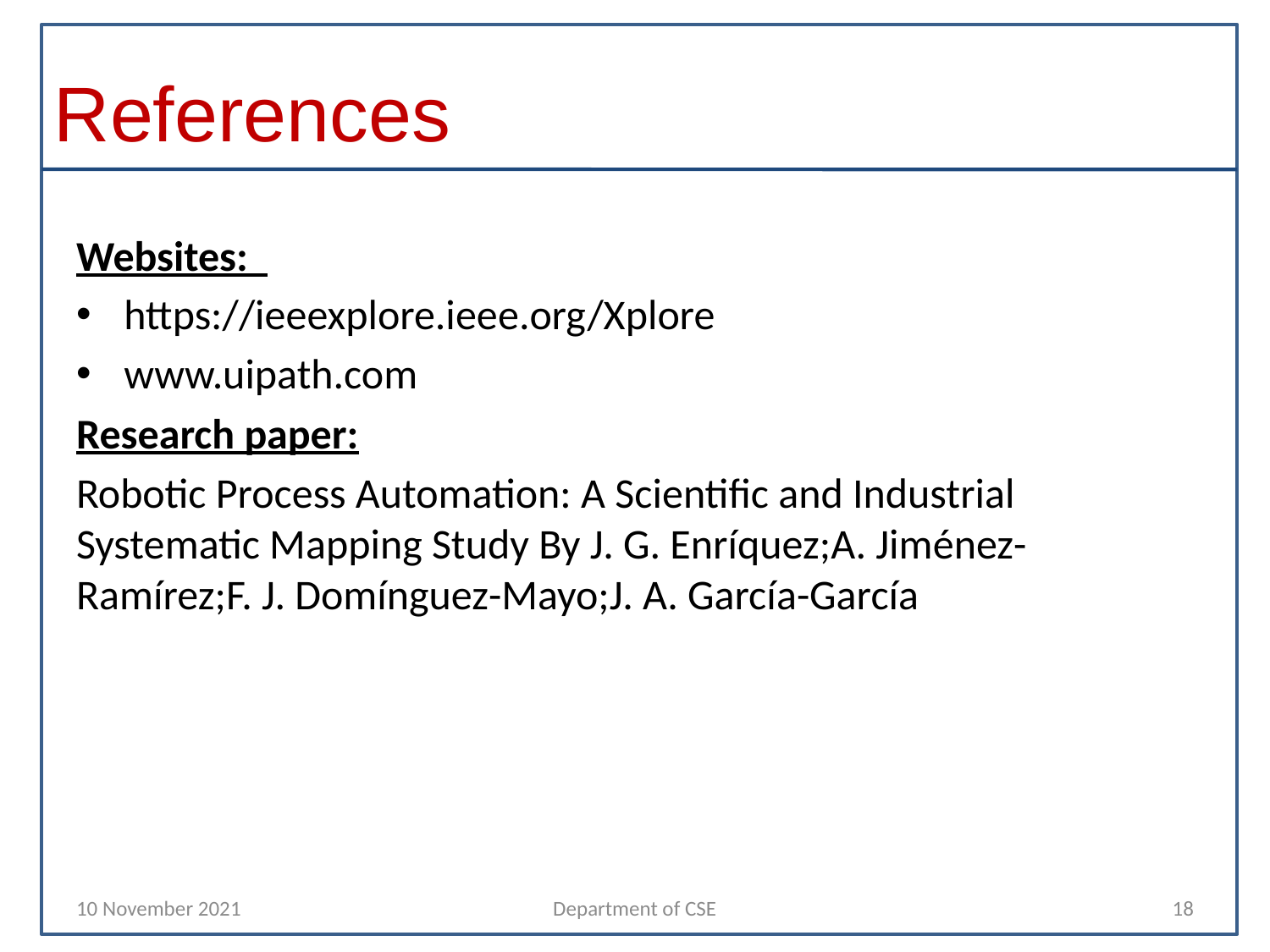

# References
Websites:
https://ieeexplore.ieee.org/Xplore
www.uipath.com
Research paper:
Robotic Process Automation: A Scientific and Industrial Systematic Mapping Study By J. G. Enríquez;A. Jiménez-Ramírez;F. J. Domínguez-Mayo;J. A. García-García
10 November 2021
Department of CSE
18